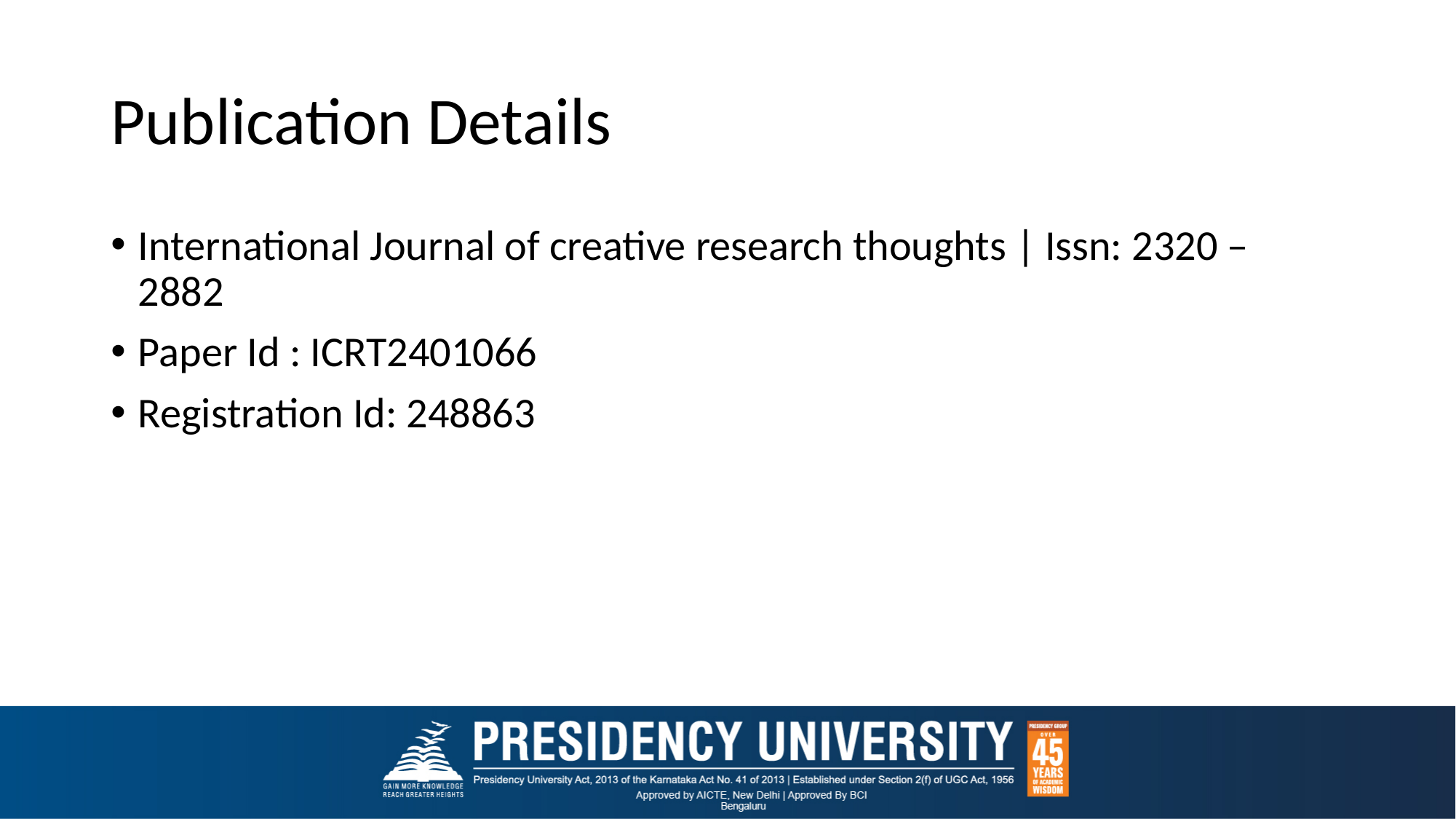

# Publication Details
International Journal of creative research thoughts | Issn: 2320 – 2882
Paper Id : ICRT2401066
Registration Id: 248863